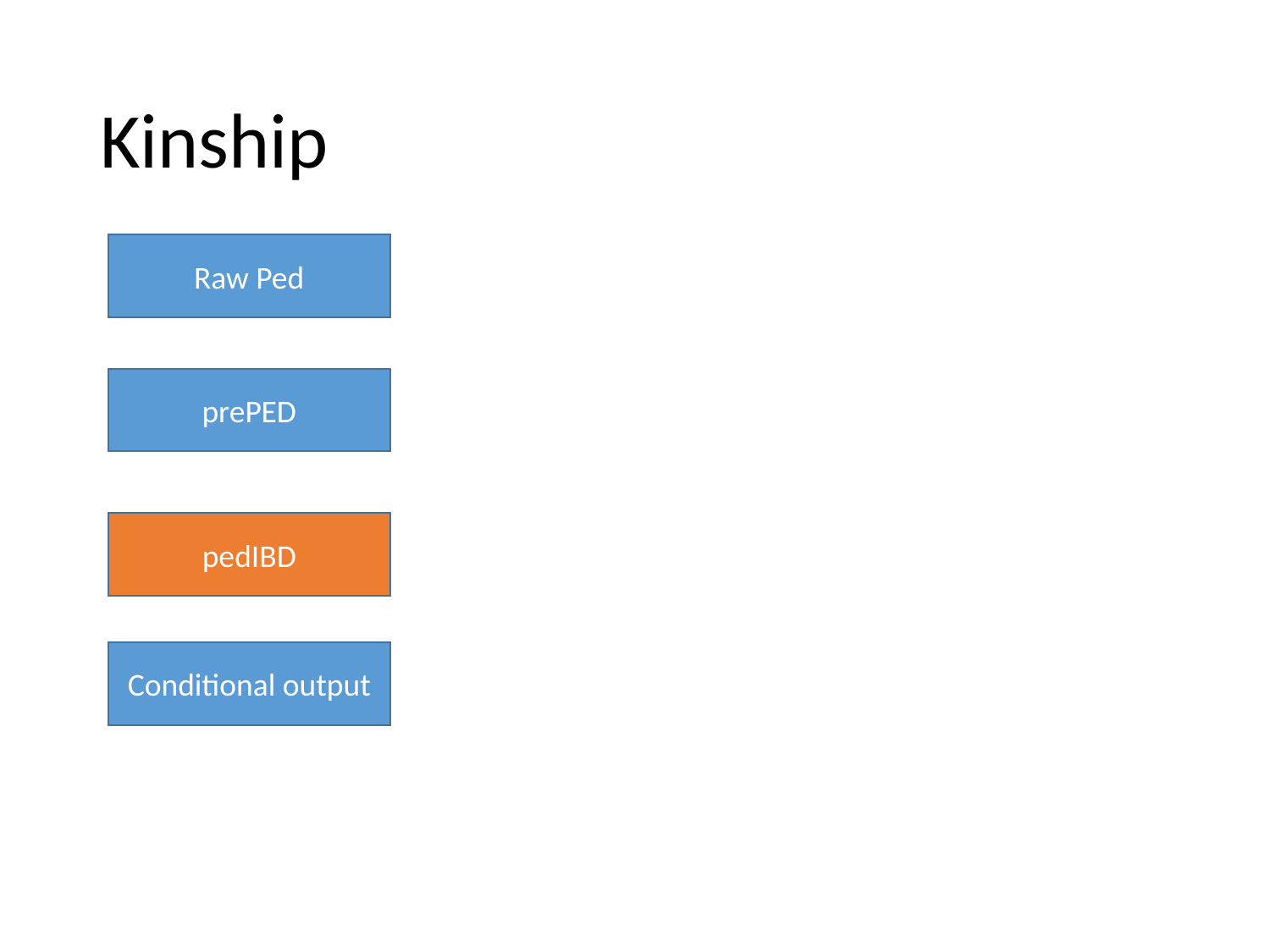

# Kinship
Raw Ped
prePED
pedIBD
Conditional output